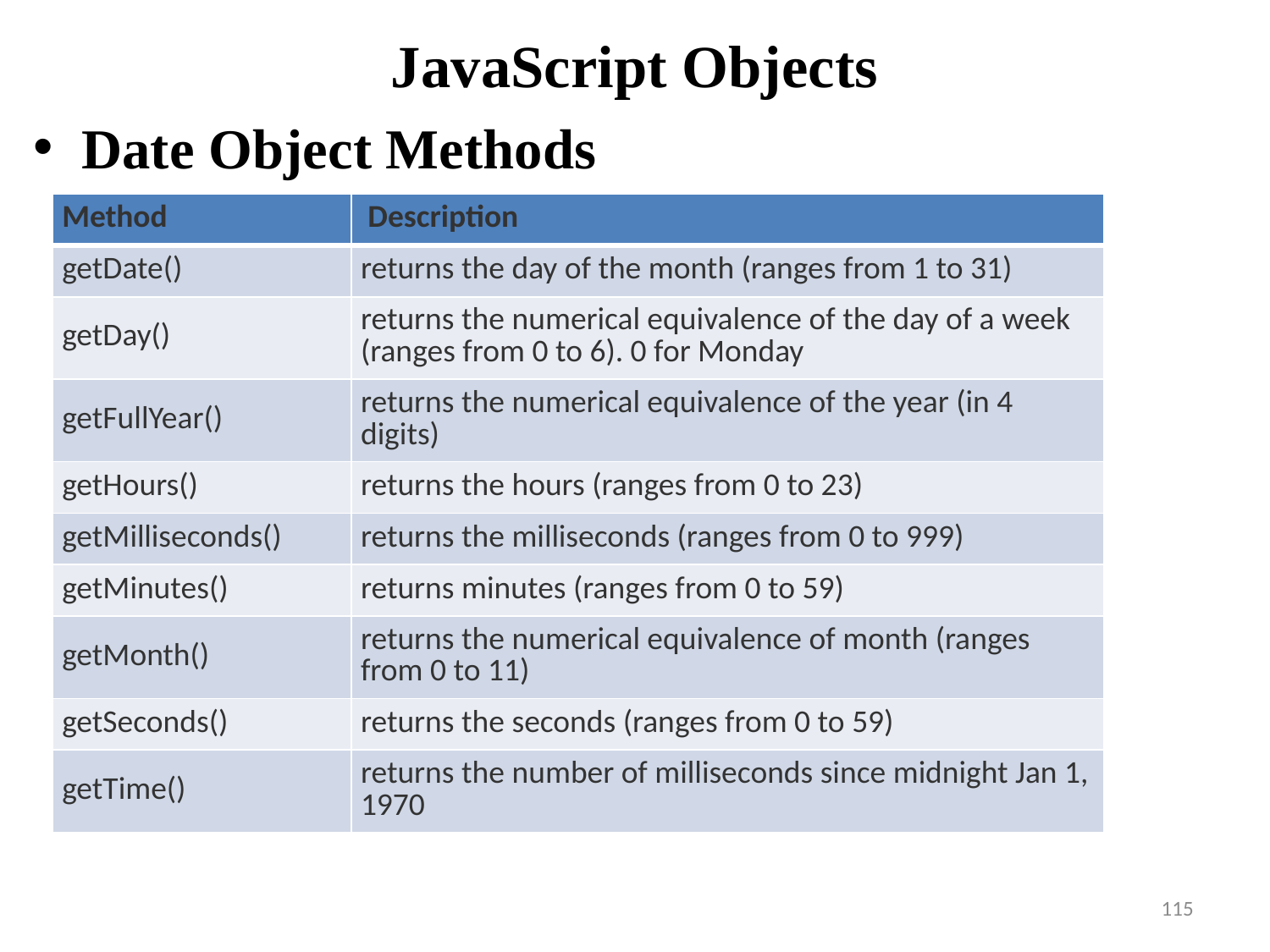

# JavaScript Objects
Date Object Methods

| Method | Description |
| --- | --- |
| getDate() | returns the day of the month (ranges from 1 to 31) |
| getDay() | returns the numerical equivalence of the day of a week (ranges from 0 to 6). 0 for Monday |
| getFullYear() | returns the numerical equivalence of the year (in 4 digits) |
| getHours() | returns the hours (ranges from 0 to 23) |
| getMilliseconds() | returns the milliseconds (ranges from 0 to 999) |
| getMinutes() | returns minutes (ranges from 0 to 59) |
| getMonth() | returns the numerical equivalence of month (ranges from 0 to 11) |
| getSeconds() | returns the seconds (ranges from 0 to 59) |
| getTime() | returns the number of milliseconds since midnight Jan 1, 1970 |

115